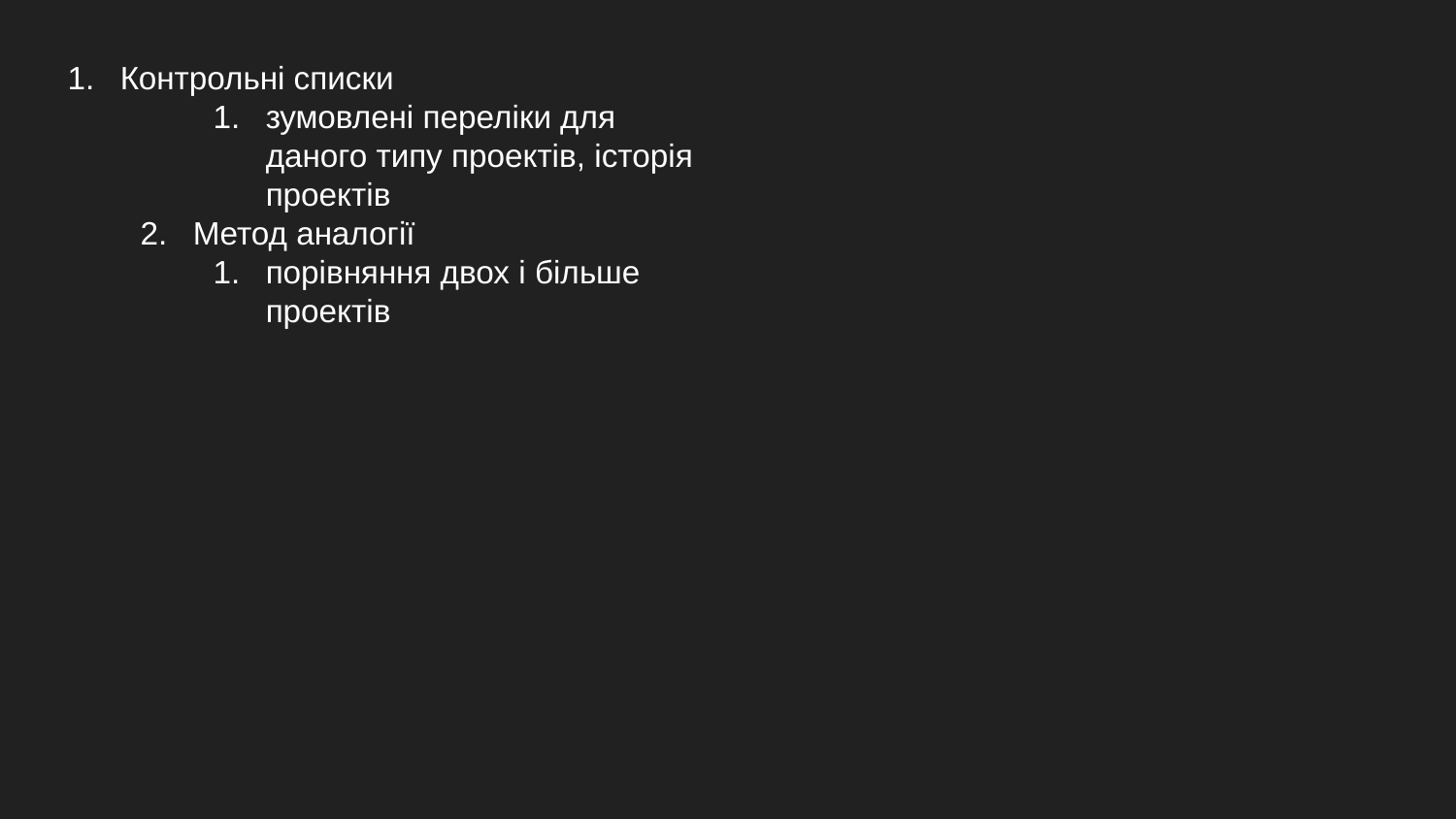

Контрольні списки
зумовлені переліки для даного типу проектів, історія проектів
Метод аналогії
порівняння двох і більше проектів